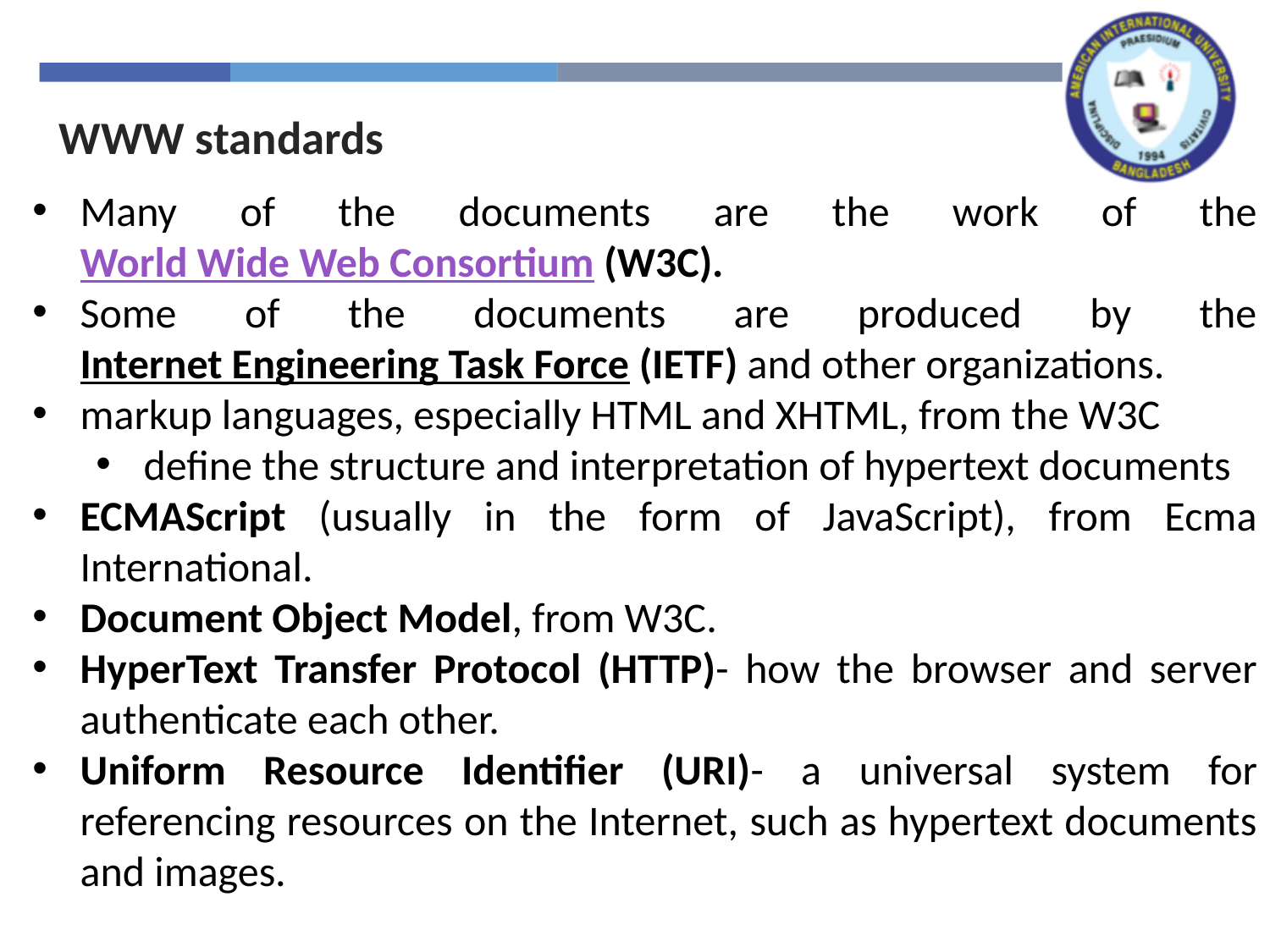

WWW standards
Many of the documents are the work of the World Wide Web Consortium (W3C).
Some of the documents are produced by the Internet Engineering Task Force (IETF) and other organizations.
markup languages, especially HTML and XHTML, from the W3C
define the structure and interpretation of hypertext documents
ECMAScript (usually in the form of JavaScript), from Ecma International.
Document Object Model, from W3C.
HyperText Transfer Protocol (HTTP)- how the browser and server authenticate each other.
Uniform Resource Identifier (URI)- a universal system for referencing resources on the Internet, such as hypertext documents and images.